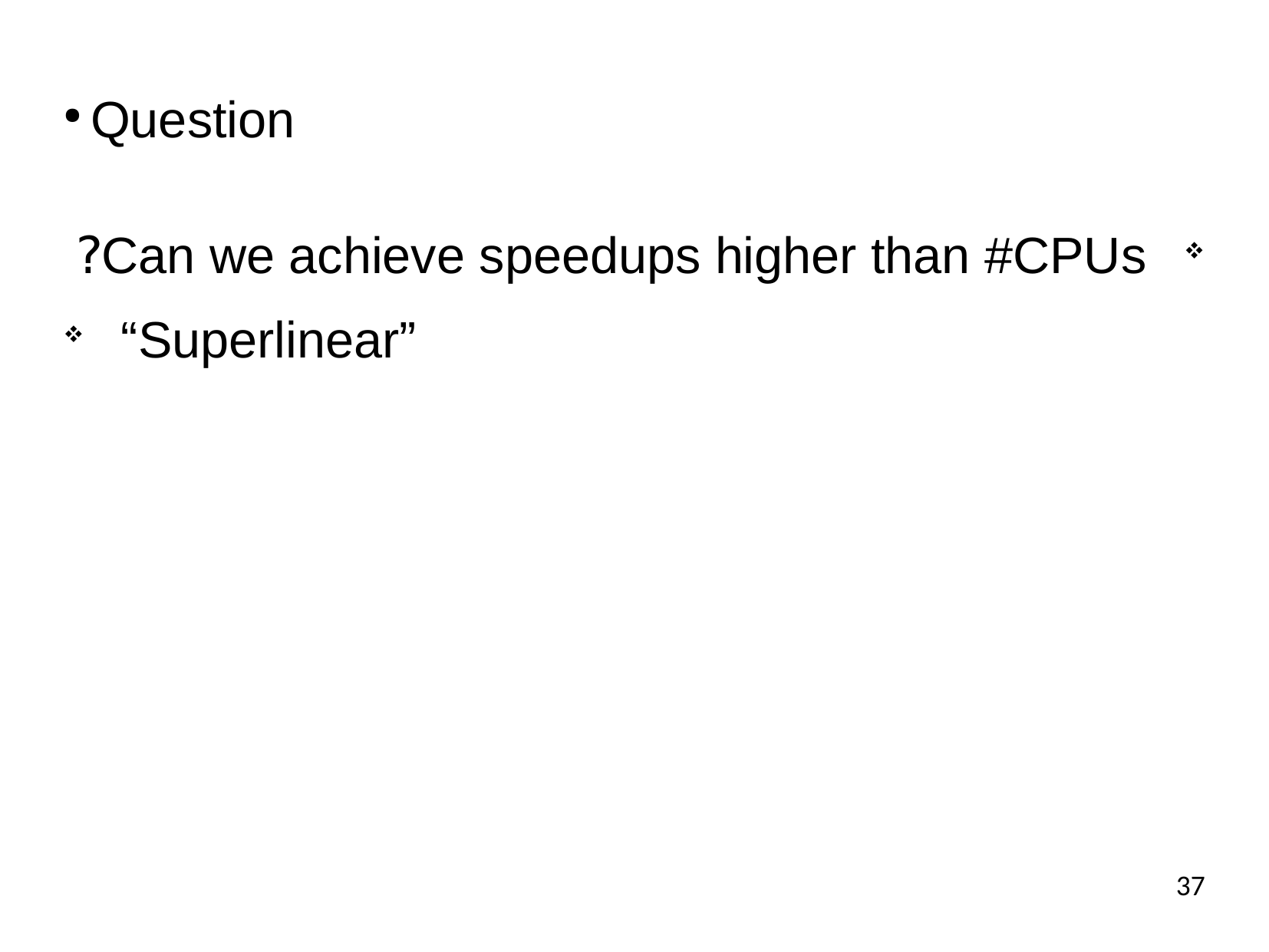

Question
Can we achieve speedups higher than #CPUs?
“Superlinear”
37